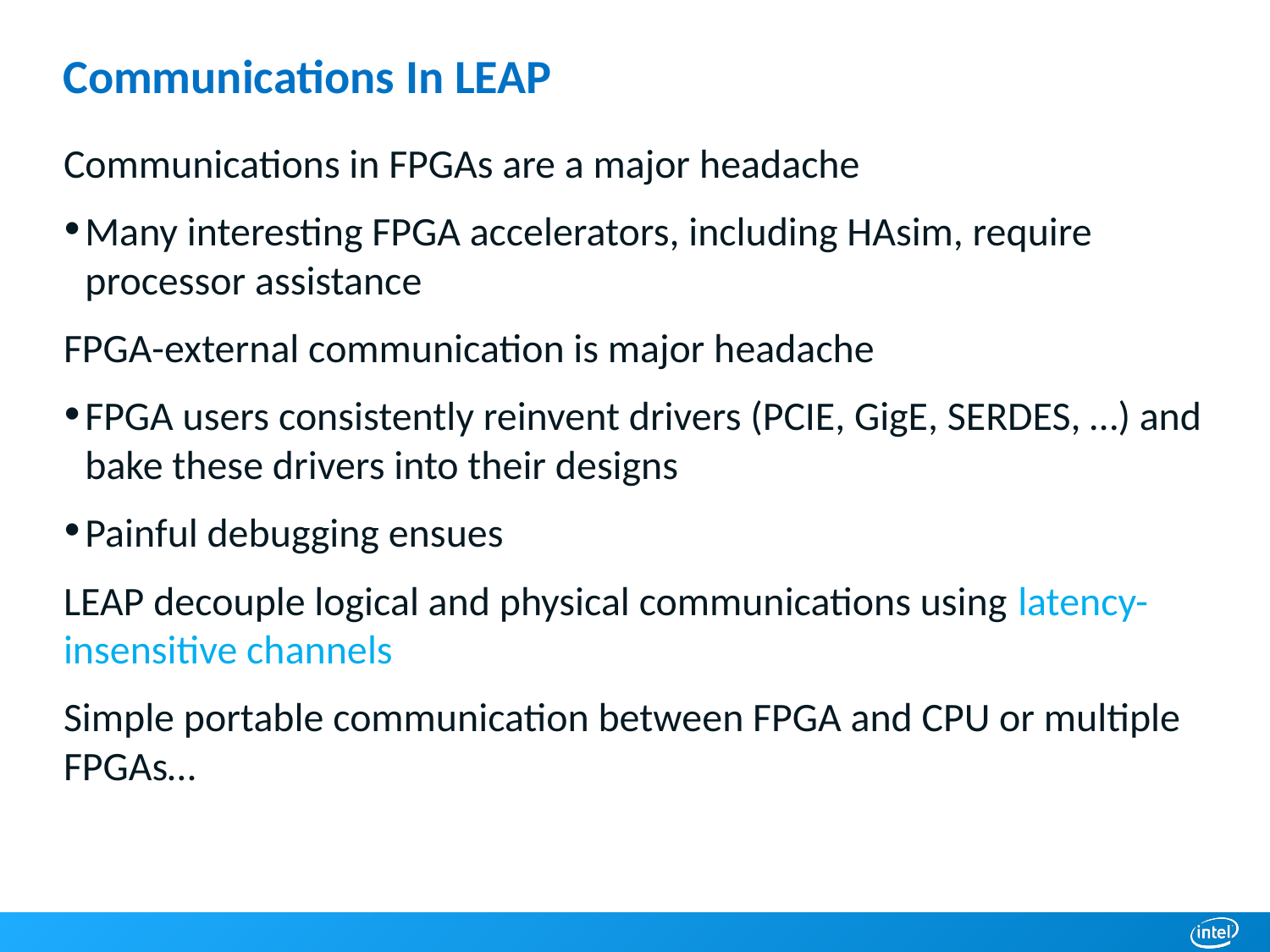

# Communications In LEAP
Communications in FPGAs are a major headache
Many interesting FPGA accelerators, including HAsim, require processor assistance
FPGA-external communication is major headache
FPGA users consistently reinvent drivers (PCIE, GigE, SERDES, …) and bake these drivers into their designs
Painful debugging ensues
LEAP decouple logical and physical communications using latency-insensitive channels
Simple portable communication between FPGA and CPU or multiple FPGAs…